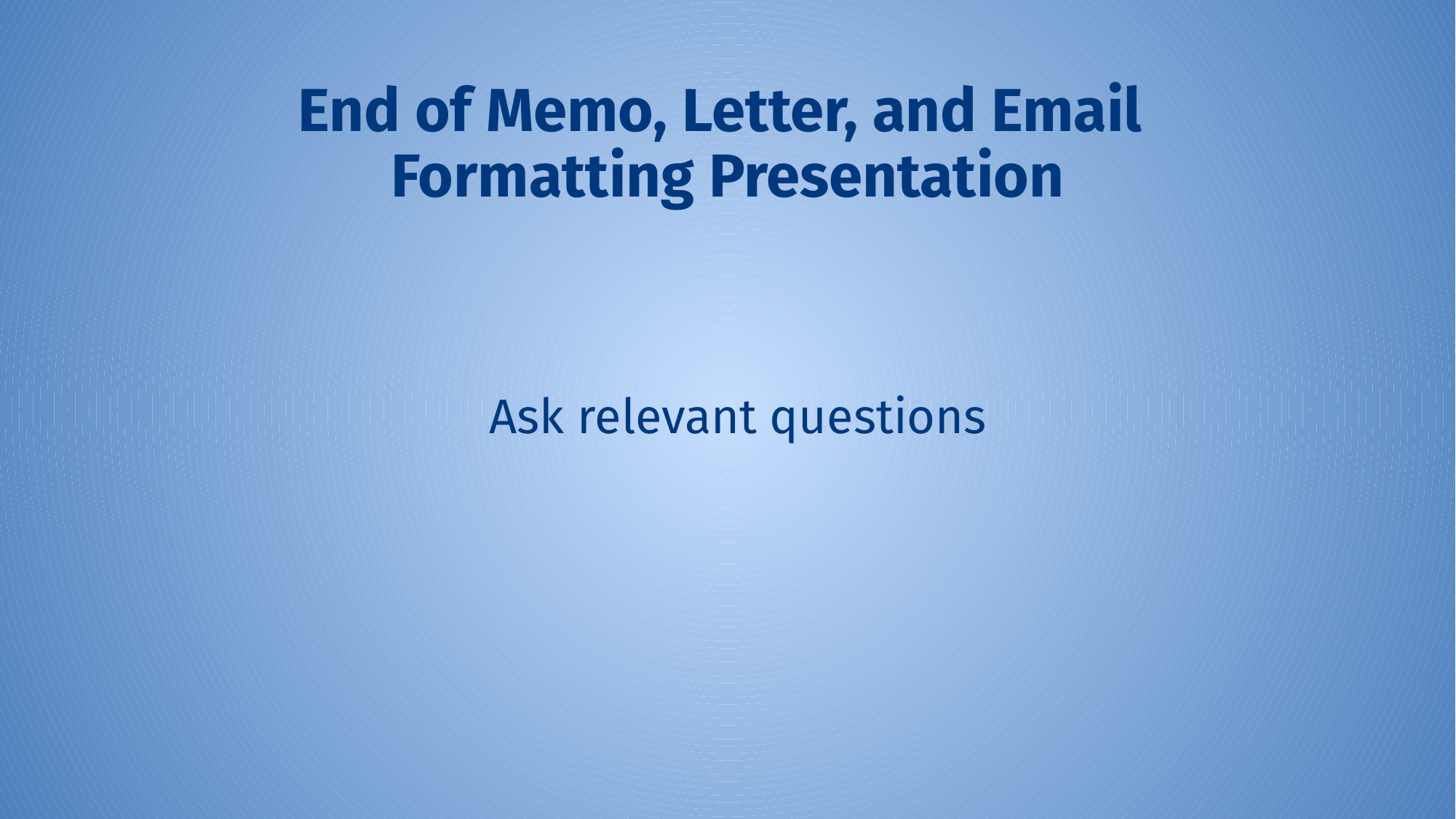

# End of Memo, Letter, and Email
Formatting Presentation

Ask relevant questions